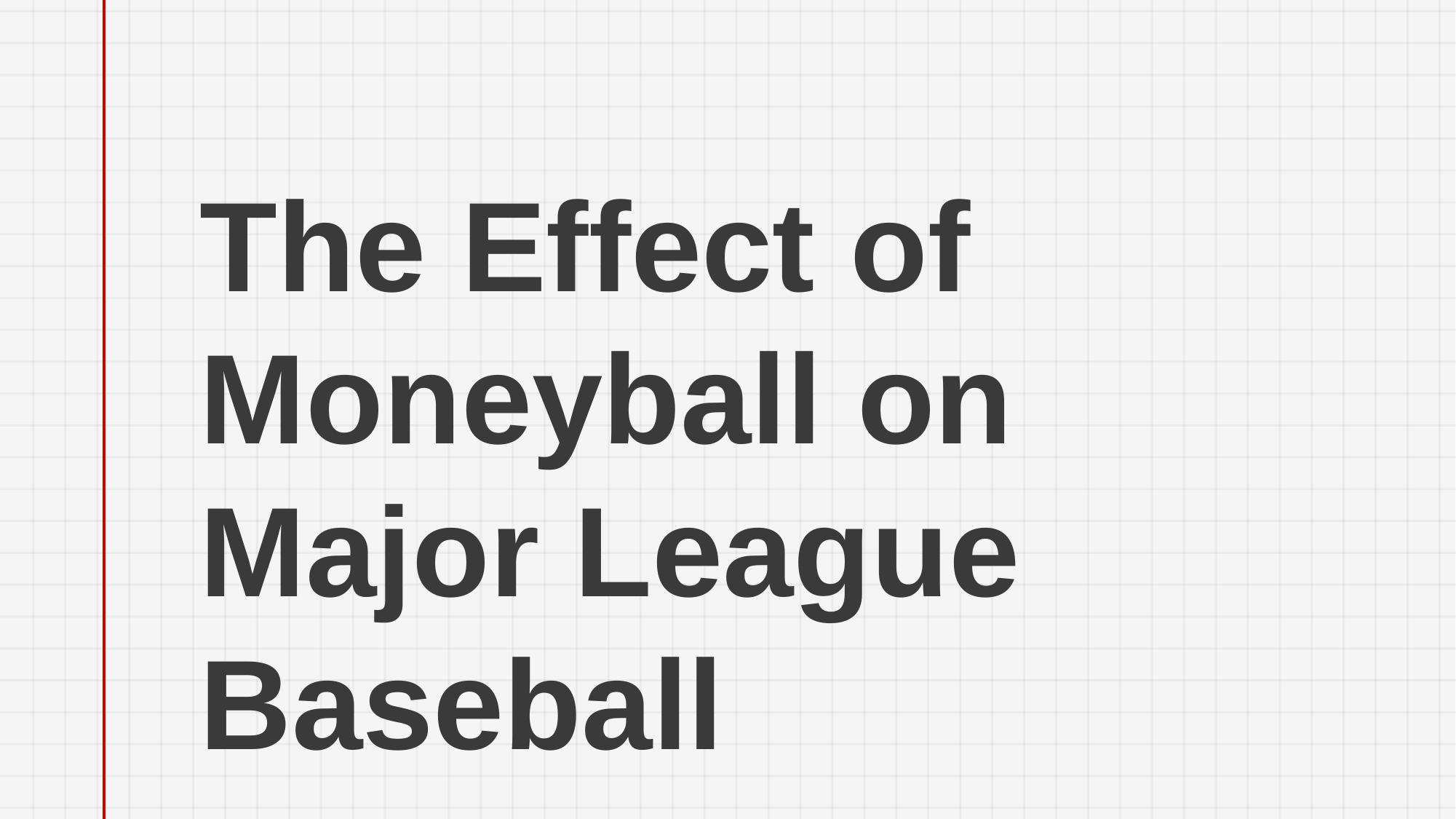

# The Effect of Moneyball on Major League Baseball